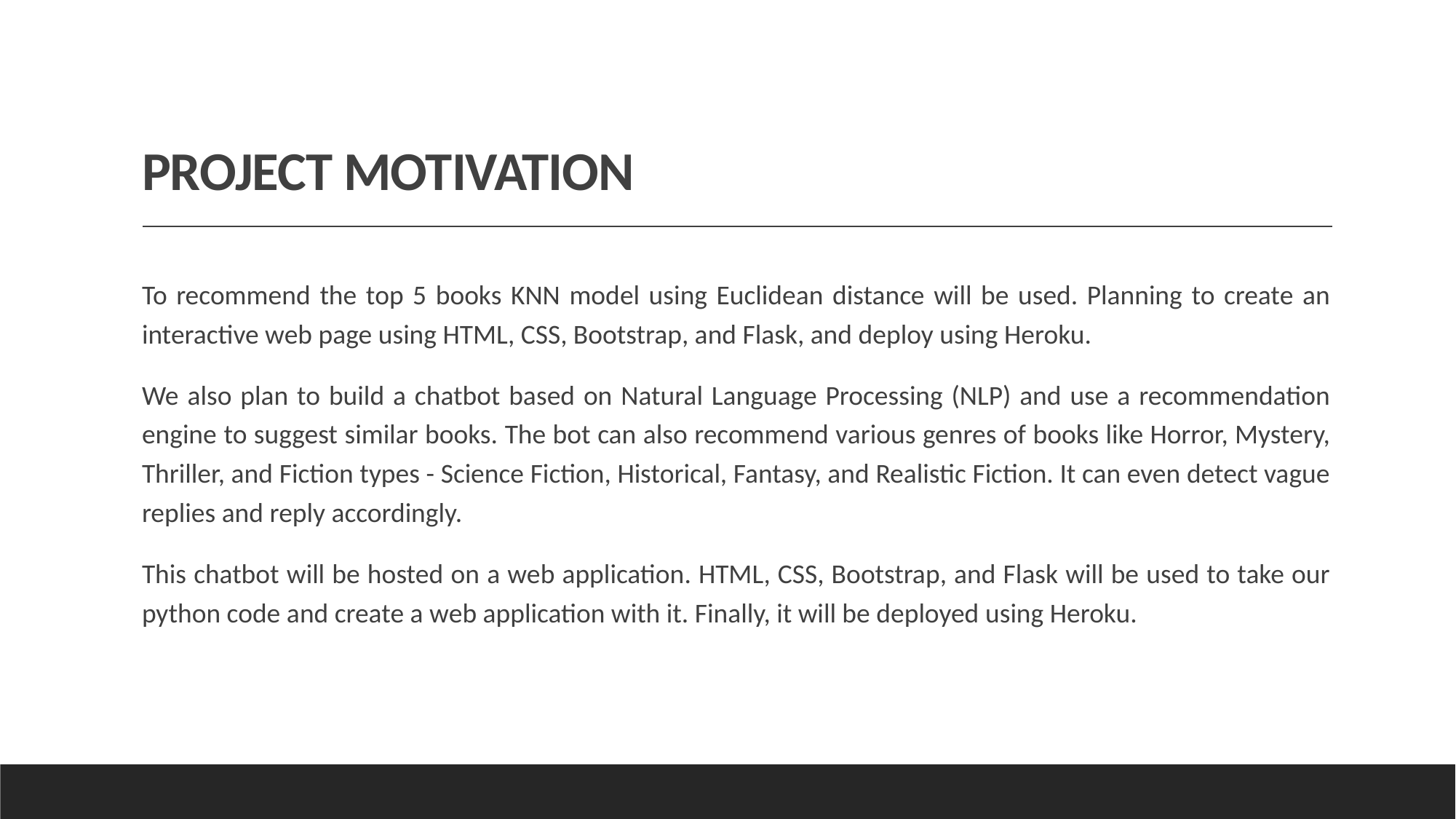

# PROJECT MOTIVATION
To recommend the top 5 books KNN model using Euclidean distance will be used. Planning to create an interactive web page using HTML, CSS, Bootstrap, and Flask, and deploy using Heroku.
We also plan to build a chatbot based on Natural Language Processing (NLP) and use a recommendation engine to suggest similar books. The bot can also recommend various genres of books like Horror, Mystery, Thriller, and Fiction types - Science Fiction, Historical, Fantasy, and Realistic Fiction. It can even detect vague replies and reply accordingly.
This chatbot will be hosted on a web application. HTML, CSS, Bootstrap, and Flask will be used to take our python code and create a web application with it. Finally, it will be deployed using Heroku.